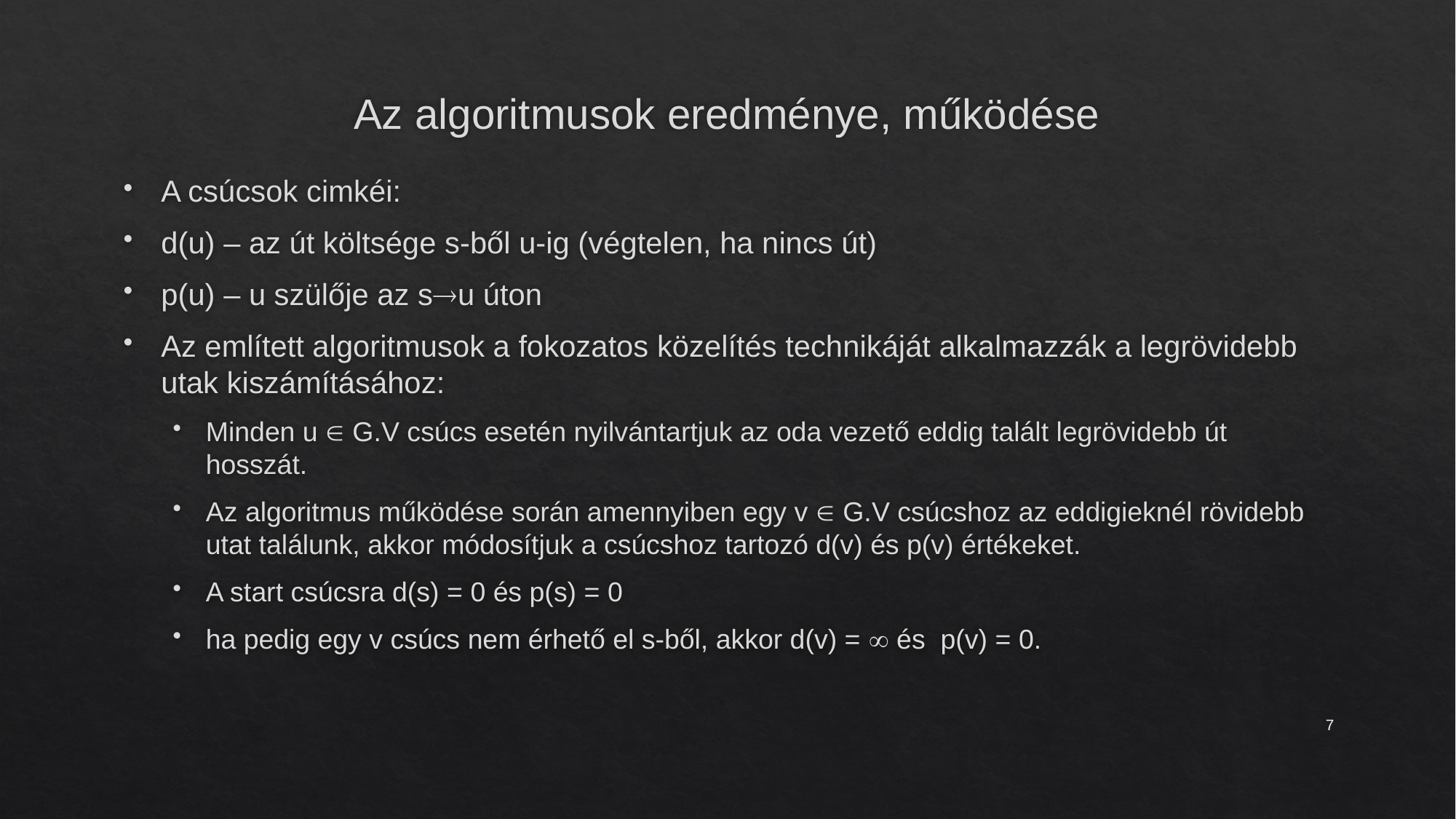

# Az algoritmusok eredménye, működése
A csúcsok cimkéi:
d(u) – az út költsége s-ből u-ig (végtelen, ha nincs út)
p(u) – u szülője az s→u úton
Az említett algoritmusok a fokozatos közelítés technikáját alkalmazzák a legrövidebb utak kiszámításához:
Minden u ∈ G.V csúcs esetén nyilvántartjuk az oda vezető eddig talált legrövidebb út hosszát.
Az algoritmus működése során amennyiben egy v ∈ G.V csúcshoz az eddigieknél rövidebb utat találunk, akkor módosítjuk a csúcshoz tartozó d(v) és p(v) értékeket.
A start csúcsra d(s) = 0 és p(s) = 0
ha pedig egy v csúcs nem érhető el s-ből, akkor d(v) = ∞ és  p(v) = 0.

7